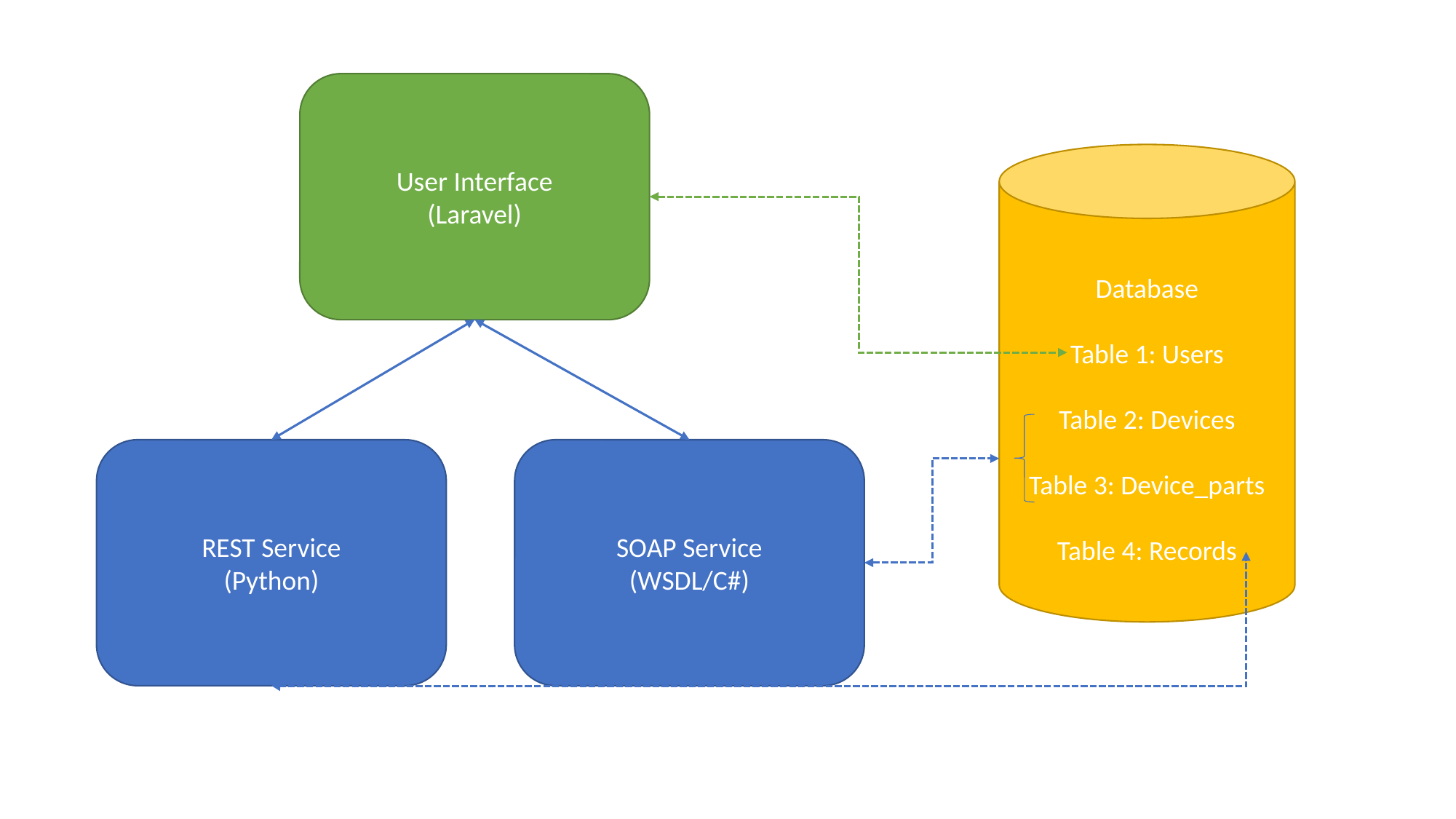

User Interface
(Laravel)

Database

Table 1: Users

Table 2: Devices

Table 3: Device_parts

Table 4: Records

REST Service
(Python)
SOAP Service
(WSDL/C#)